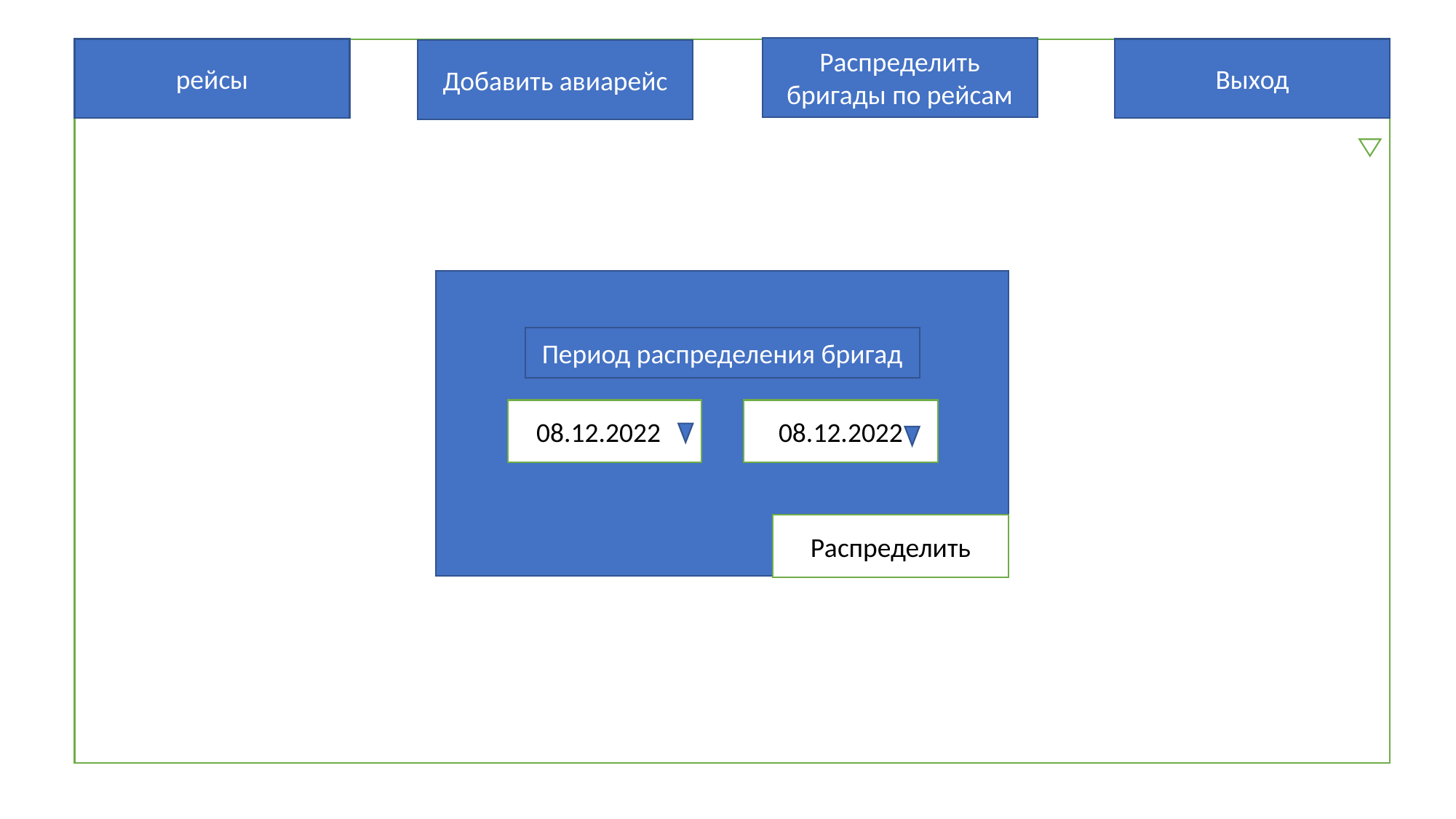

Распределить бригады по рейсам
рейсы
Выход

Добавить авиарейс

Период распределения бригад
08.12.2022
08.12.2022

Распределить